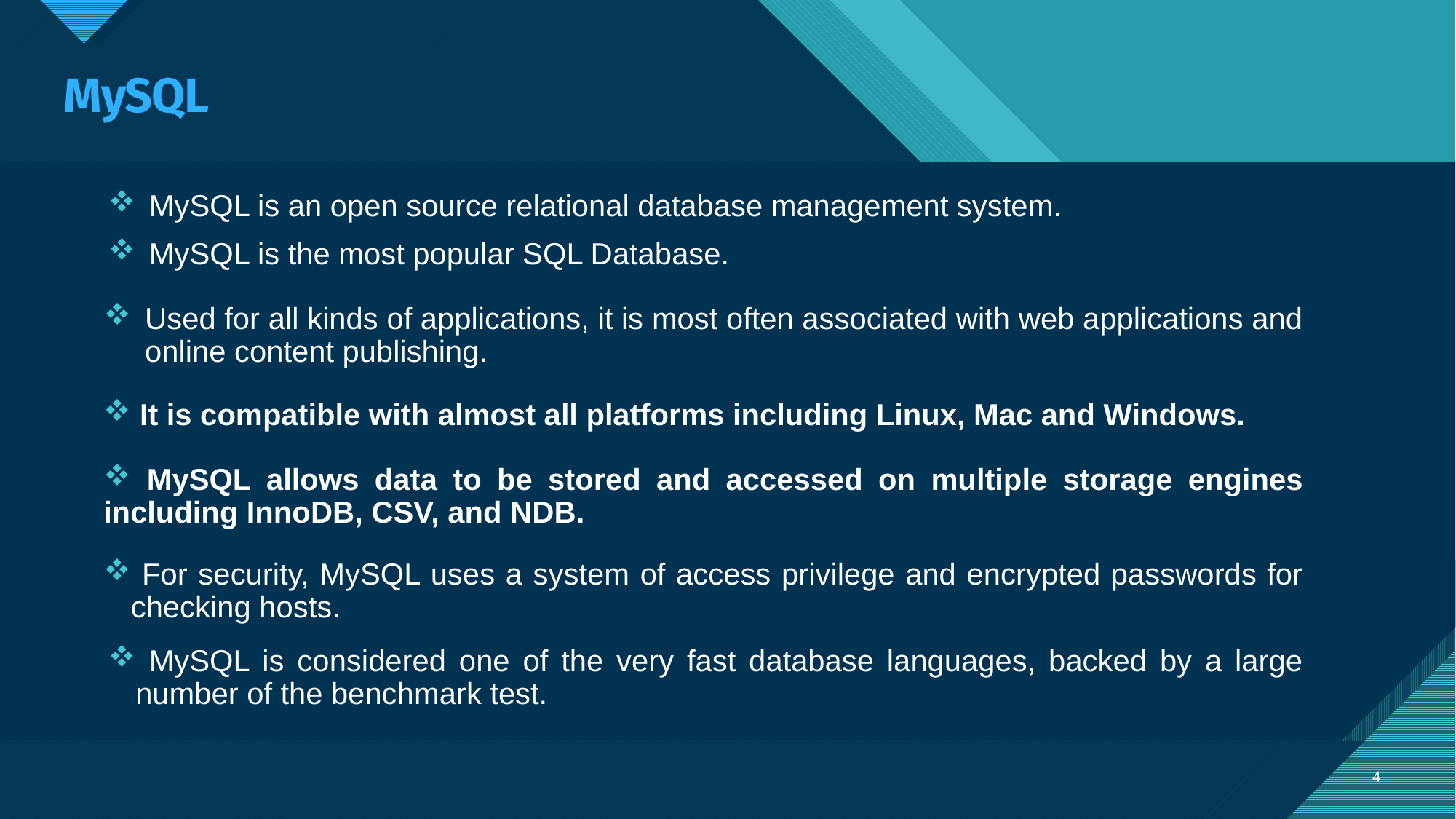

# MySQL
MySQL is an open source relational database management system.
MySQL is the most popular SQL Database.

Used for all kinds of applications, it is most often associated with web applications and online content publishing.
 It is compatible with almost all platforms including Linux, Mac and Windows.
 MySQL allows data to be stored and accessed on multiple storage engines including InnoDB, CSV, and NDB.
 For security, MySQL uses a system of access privilege and encrypted passwords for checking hosts.
 MySQL is considered one of the very fast database languages, backed by a large number of the benchmark test.

4